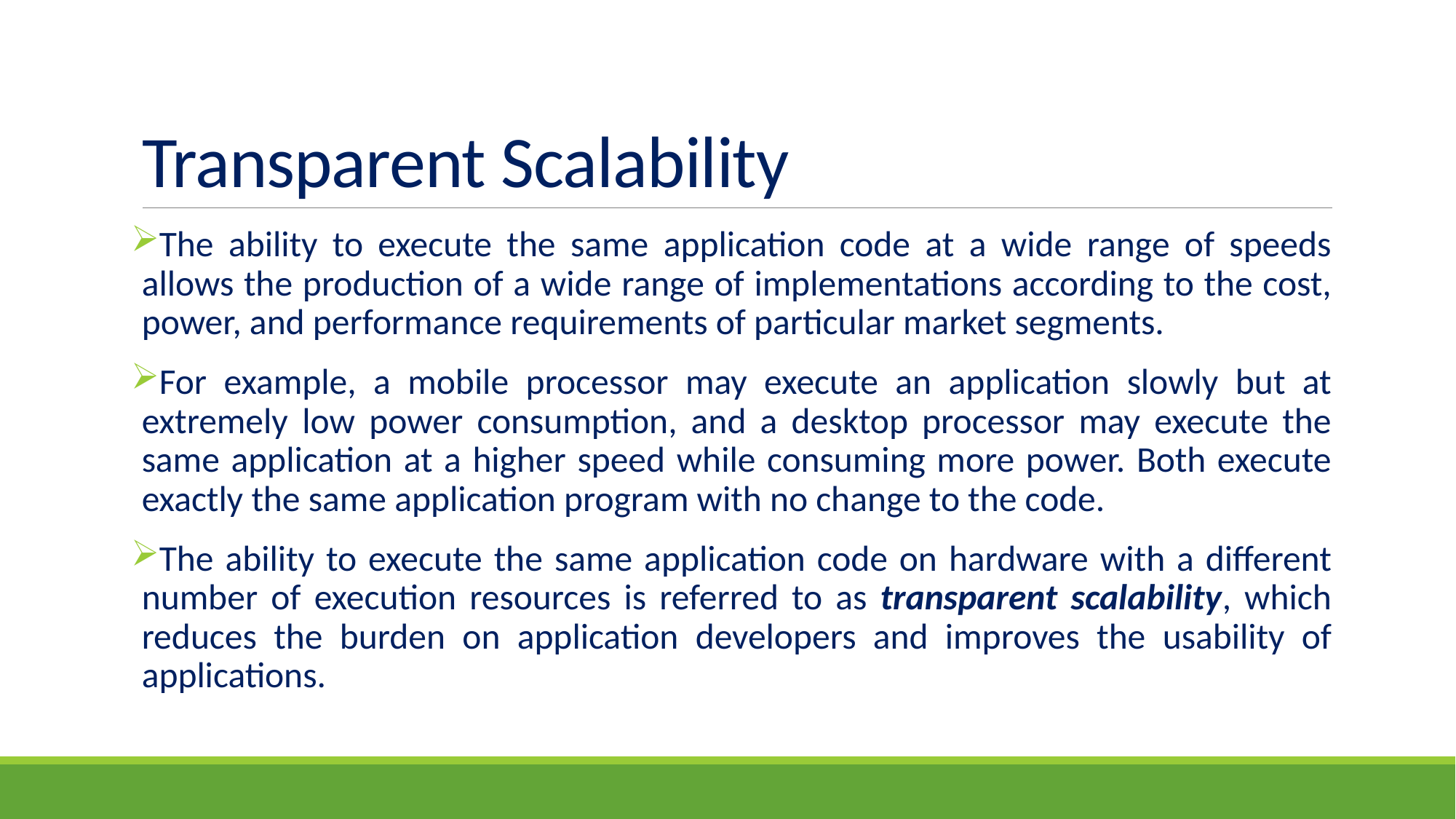

# Transparent Scalability
The ability to execute the same application code at a wide range of speeds allows the production of a wide range of implementations according to the cost, power, and performance requirements of particular market segments.
For example, a mobile processor may execute an application slowly but at extremely low power consumption, and a desktop processor may execute the same application at a higher speed while consuming more power. Both execute exactly the same application program with no change to the code.
The ability to execute the same application code on hardware with a different number of execution resources is referred to as transparent scalability, which reduces the burden on application developers and improves the usability of applications.